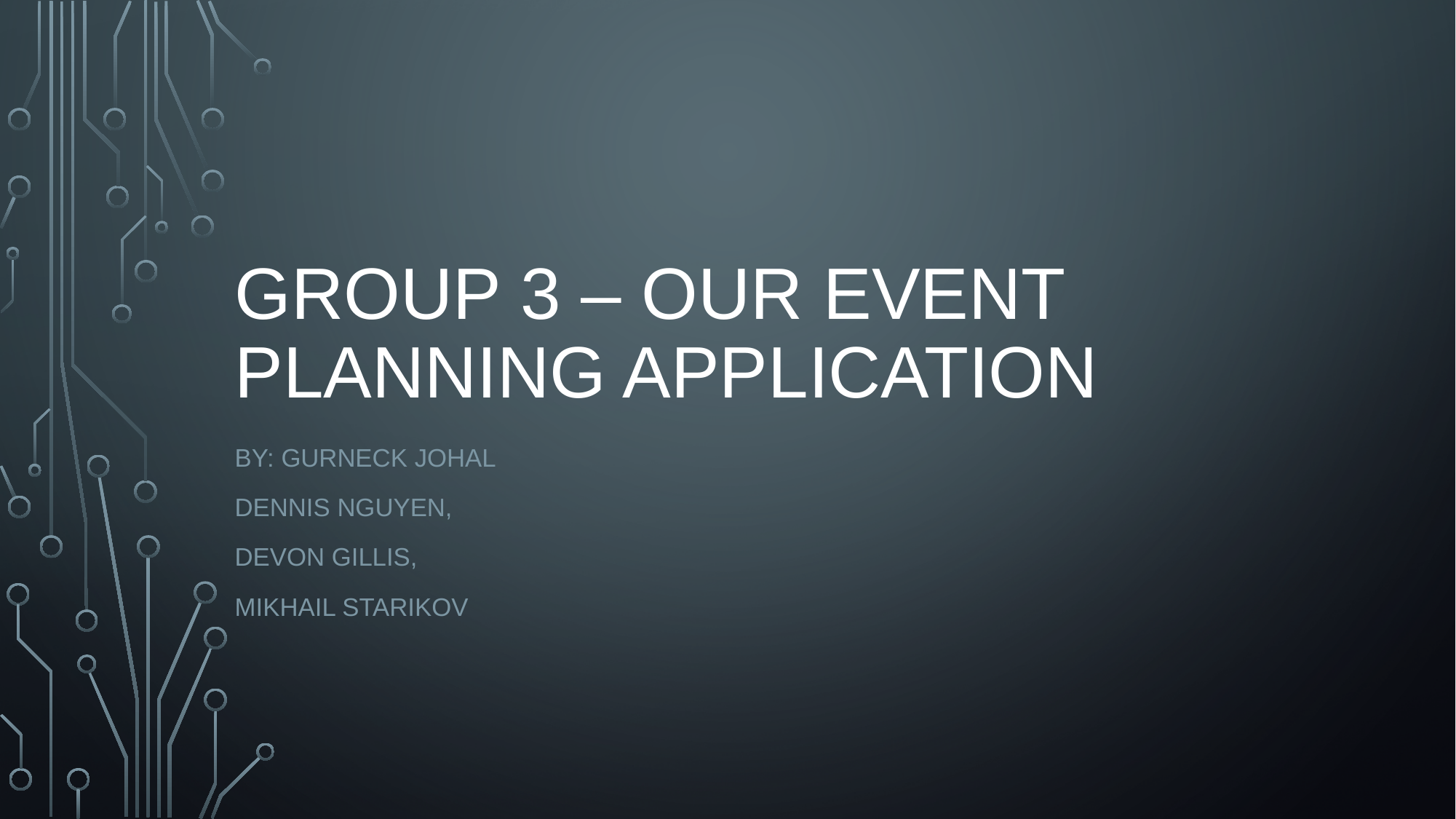

# Group 3 – Our event planning application
By: GURNECK JOHAL
Dennis Nguyen,
Devon Gillis,
Mikhail Starikov